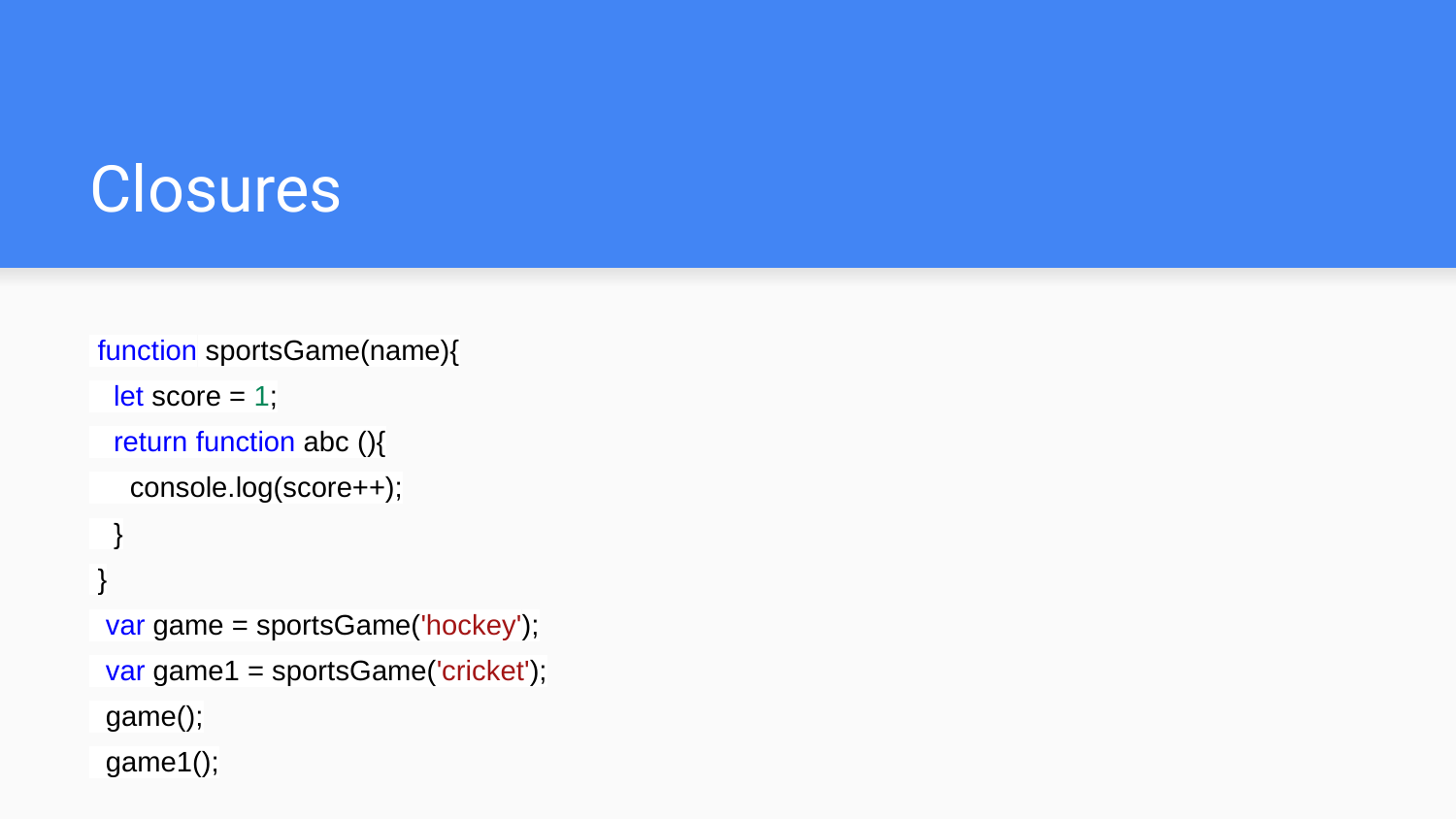

# Closures
 function sportsGame(name){
   let score = 1;
   return function abc (){
     console.log(score++);
   }
 }
  var game = sportsGame('hockey');
  var game1 = sportsGame('cricket');
  game();
  game1();